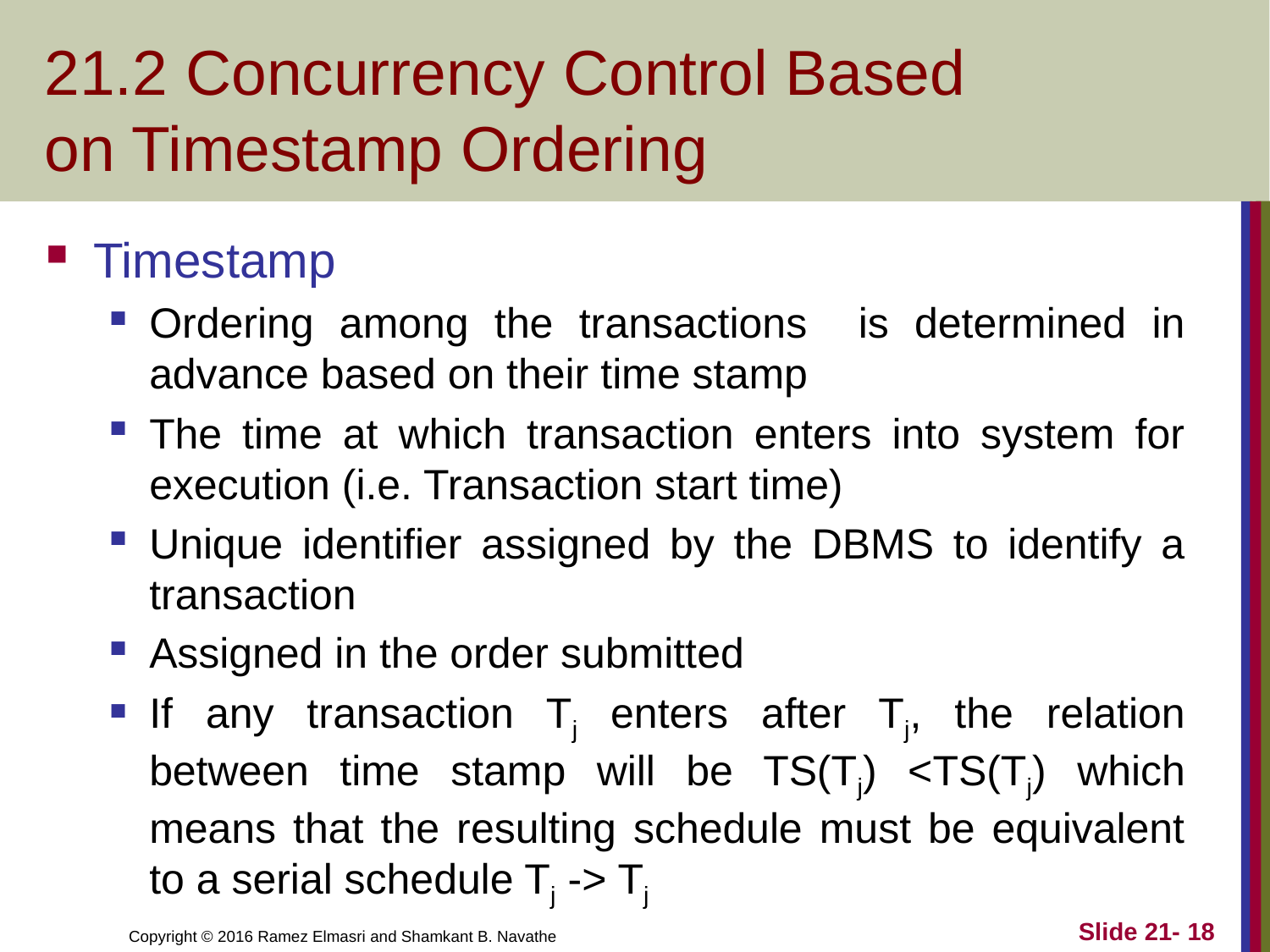

# 21.2 Concurrency Control Based on Timestamp Ordering
Timestamp
Ordering among the transactions  is determined in advance based on their time stamp
The time at which transaction enters into system for execution (i.e. Transaction start time)
Unique identifier assigned by the DBMS to identify a transaction
Assigned in the order submitted
If any transaction Tj enters after Tj, the relation between time stamp will be TS(Tj) <TS(Tj) which means that the resulting schedule must be equivalent to a serial schedule Tj -> Tj
Slide 21- 18